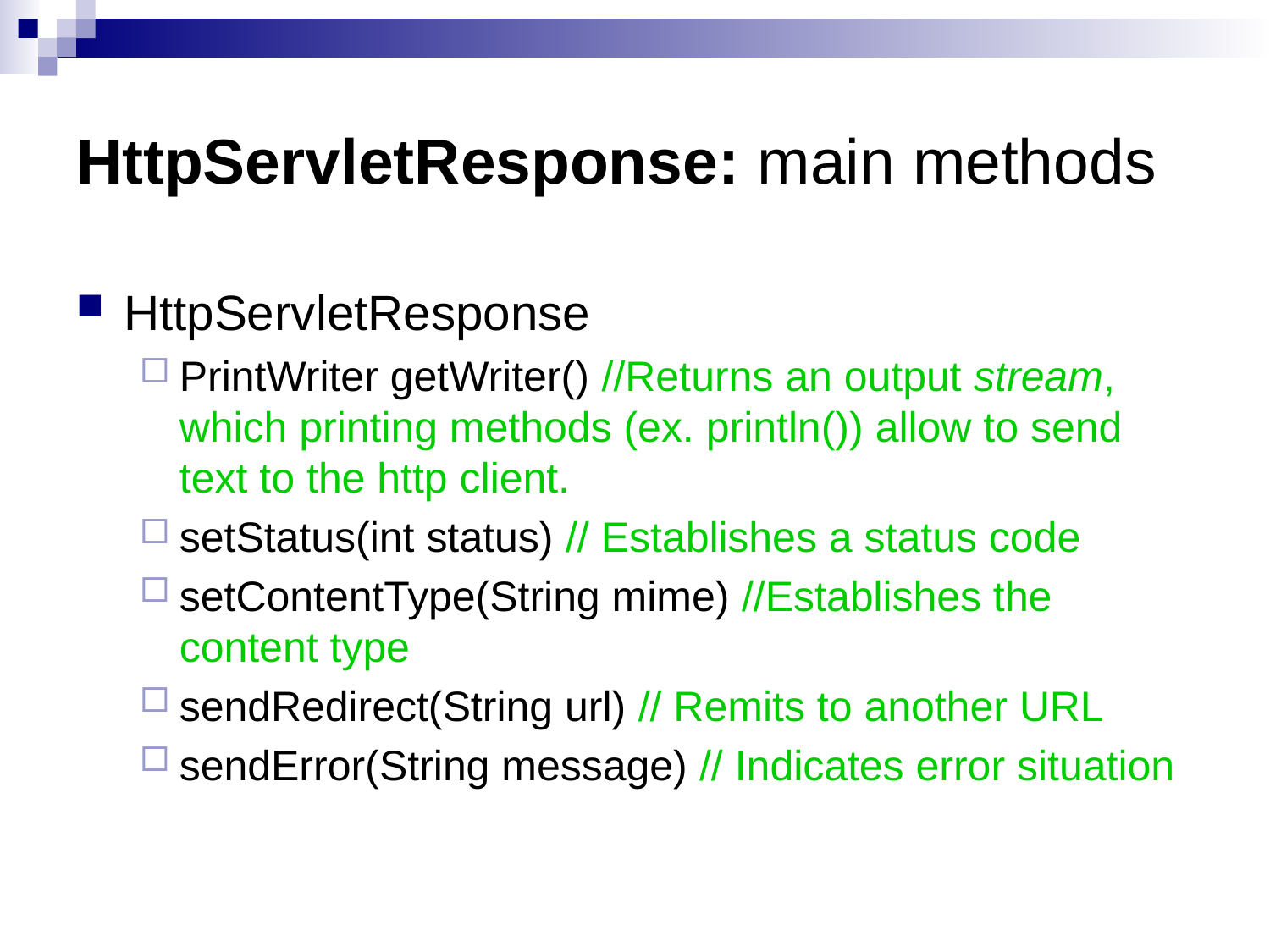

# HttpServletResponse: main methods
HttpServletResponse
PrintWriter getWriter() //Returns an output stream, which printing methods (ex. println()) allow to send text to the http client.
setStatus(int status) // Establishes a status code
setContentType(String mime) //Establishes the content type
sendRedirect(String url) // Remits to another URL
sendError(String message) // Indicates error situation